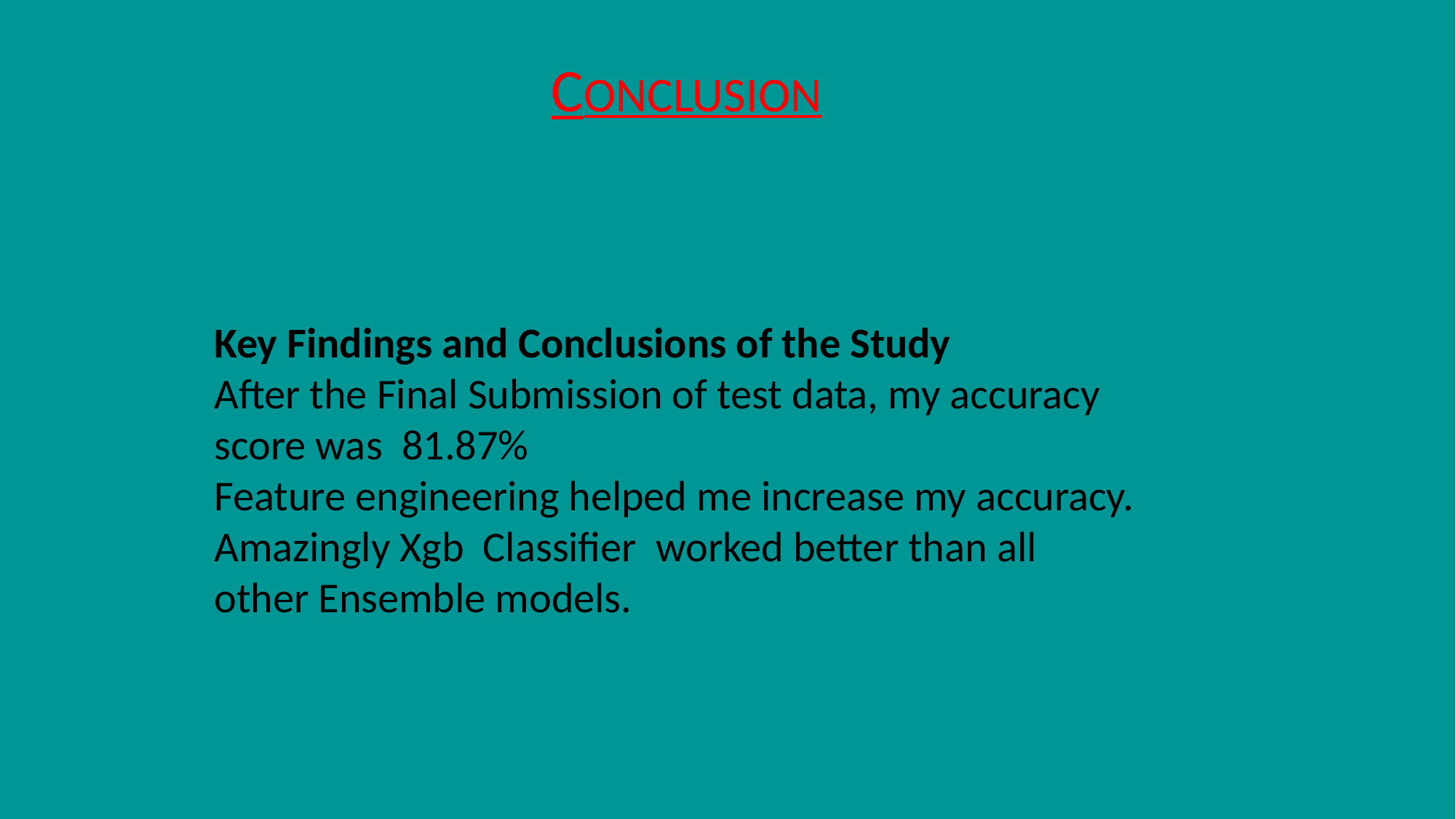

CONCLUSION
Key Findings and Conclusions of the Study
After the Final Submission of test data, my accuracy score was  81.87%
Feature engineering helped me increase my accuracy.
Amazingly Xgb  Classifier  worked better than all other Ensemble models.